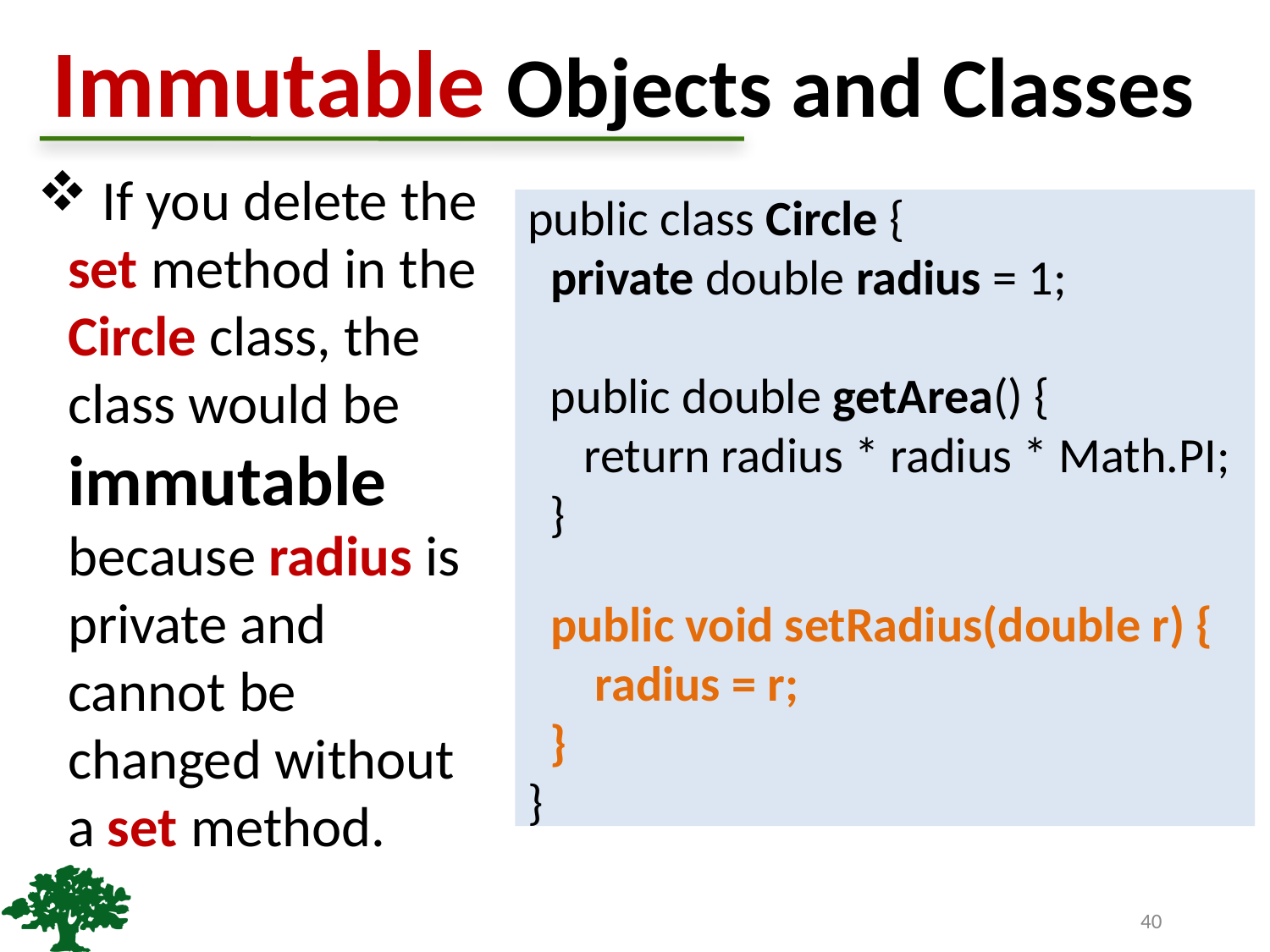

# Immutable Objects and Classes
 If you delete the set method in the Circle class, the class would be immutable because radius is private and cannot be changed without a set method.
public class Circle {
  private double radius = 1;
  public double getArea() {
     return radius * radius * Math.PI;
  }
  public void setRadius(double r) {
      radius = r;
  }
}
40